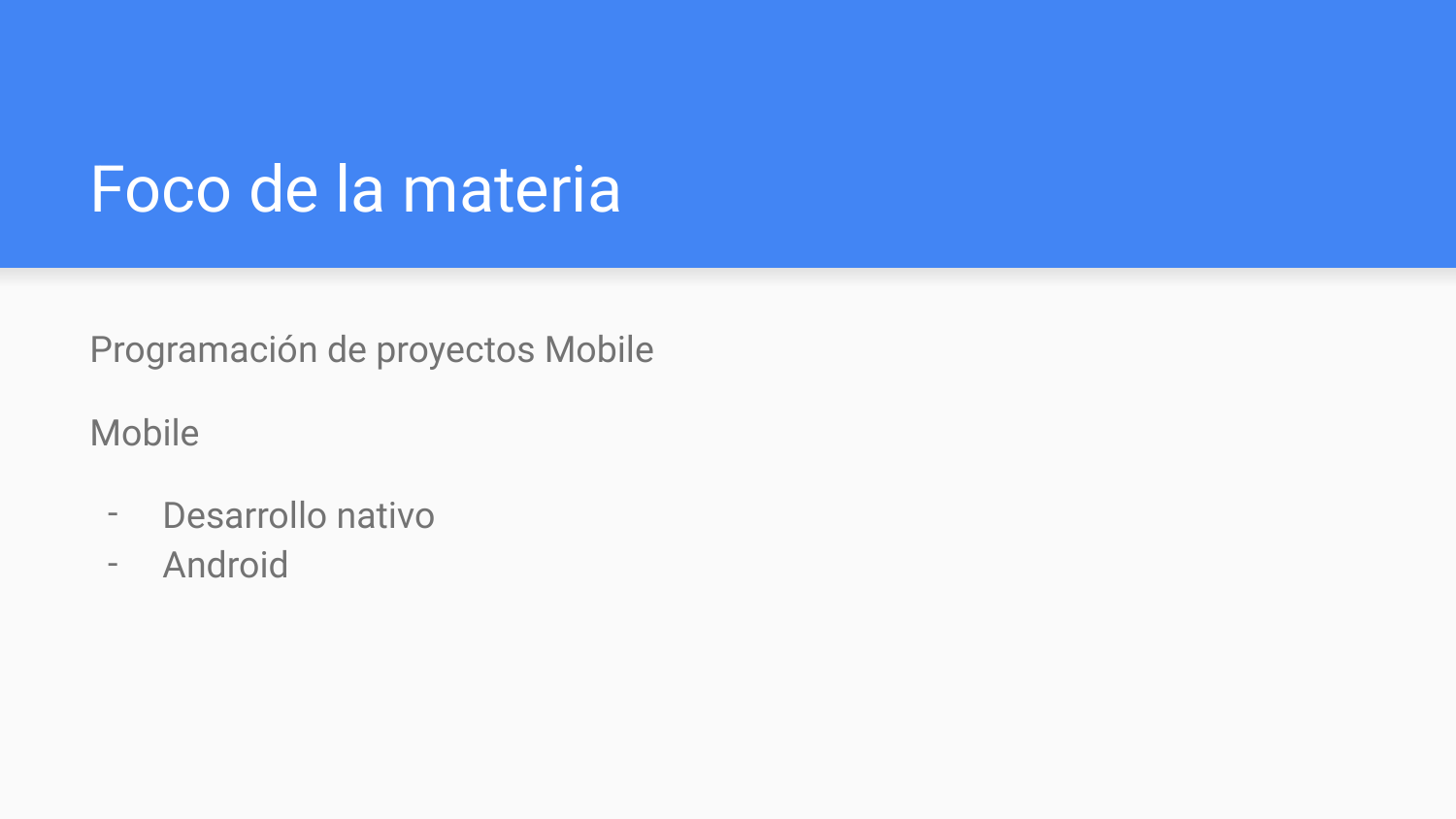

# Foco de la materia
Programación de proyectos Mobile
Mobile
Desarrollo nativo
Android